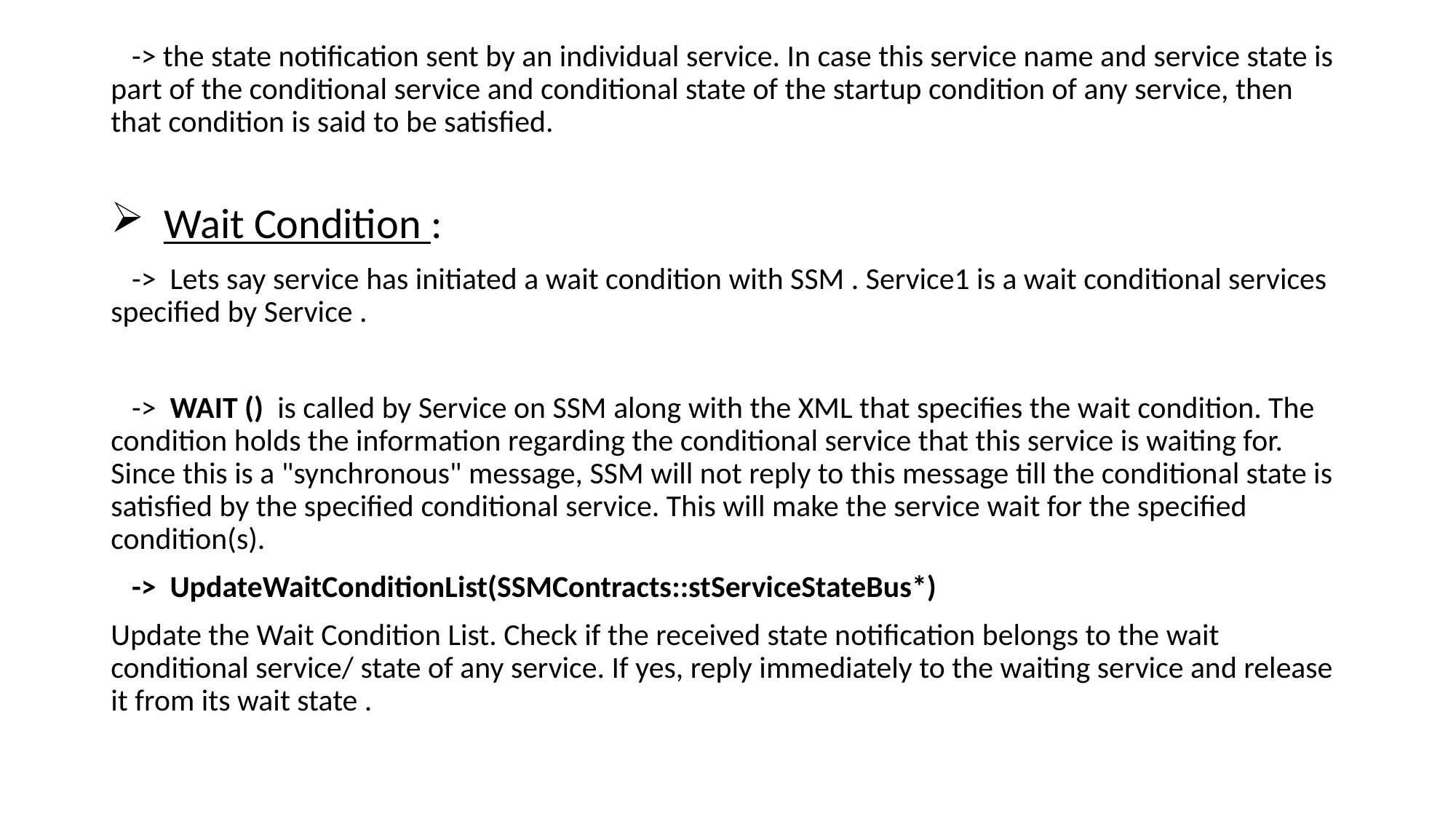

-> the state notification sent by an individual service. In case this service name and service state is part of the conditional service and conditional state of the startup condition of any service, then that condition is said to be satisfied.

  Wait Condition :
   ->  Lets say service has initiated a wait condition with SSM . Service1 is a wait conditional services specified by Service .

   ->  WAIT ()  is called by Service on SSM along with the XML that specifies the wait condition. The condition holds the information regarding the conditional service that this service is waiting for. Since this is a "synchronous" message, SSM will not reply to this message till the conditional state is satisfied by the specified conditional service. This will make the service wait for the specified condition(s).
   ->  UpdateWaitConditionList(SSMContracts::stServiceStateBus*)
Update the Wait Condition List. Check if the received state notification belongs to the wait conditional service/ state of any service. If yes, reply immediately to the waiting service and release it from its wait state .